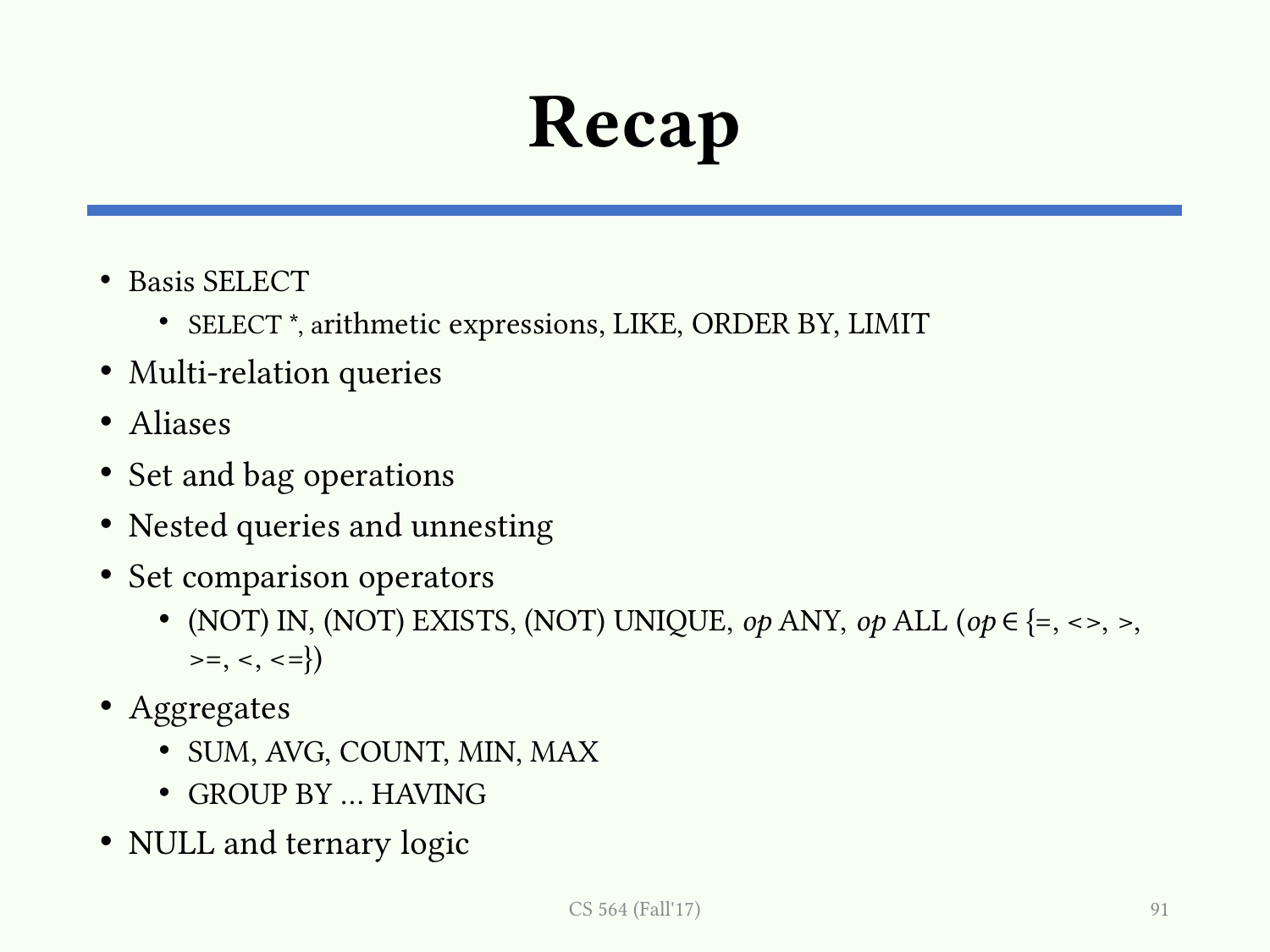

# Recap
Basis SELECT
SELECT *, arithmetic expressions, LIKE, ORDER BY, LIMIT
Multi-relation queries
Aliases
Set and bag operations
Nested queries and unnesting
Set comparison operators
(NOT) IN, (NOT) EXISTS, (NOT) UNIQUE, op ANY, op ALL (op ∈ {=, <>, >, >=, <, <=})
Aggregates
SUM, AVG, COUNT, MIN, MAX
GROUP BY … HAVING
NULL and ternary logic
CS 564 (Fall'17)
91